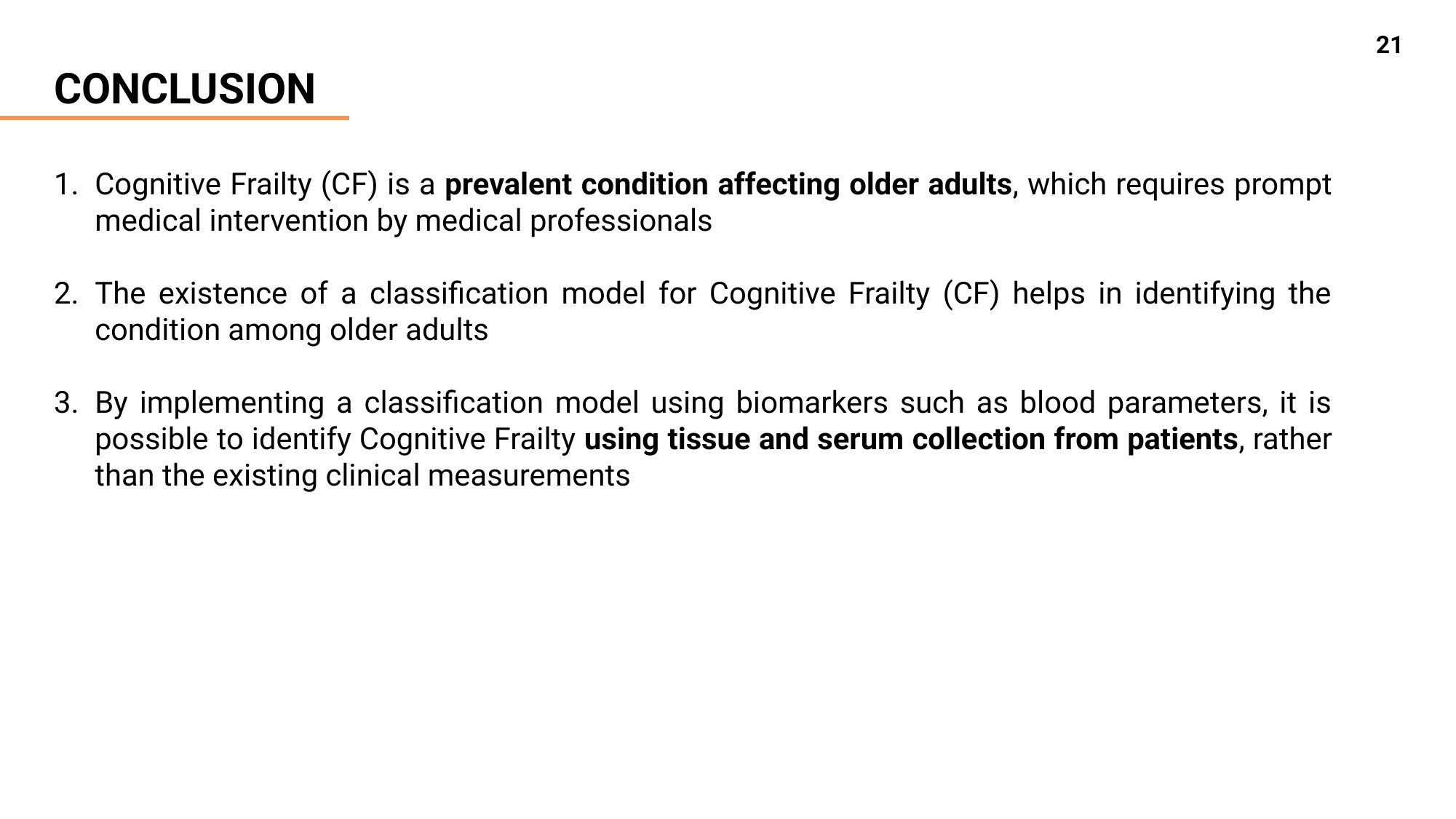

21
CONCLUSION
Cognitive Frailty (CF) is a prevalent condition affecting older adults, which requires prompt medical intervention by medical professionals

The existence of a classification model for Cognitive Frailty (CF) helps in identifying the condition among older adults

By implementing a classification model using biomarkers such as blood parameters, it is possible to identify Cognitive Frailty using tissue and serum collection from patients, rather than the existing clinical measurements